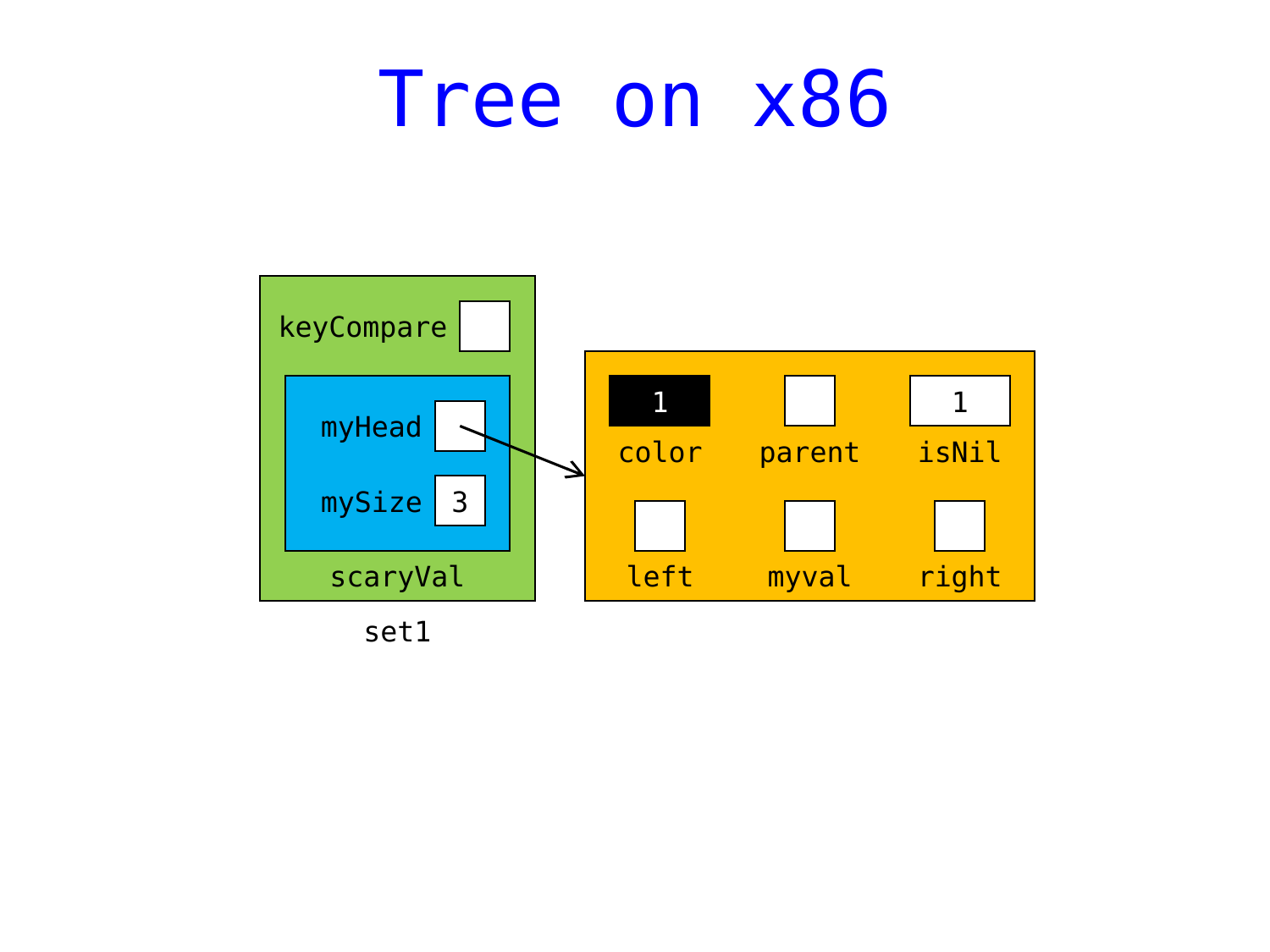

# Tree on x86

keyCompare

1

1
myHead

color
parent
isNil
mySize
3

scaryVal
left
myval
right
set1